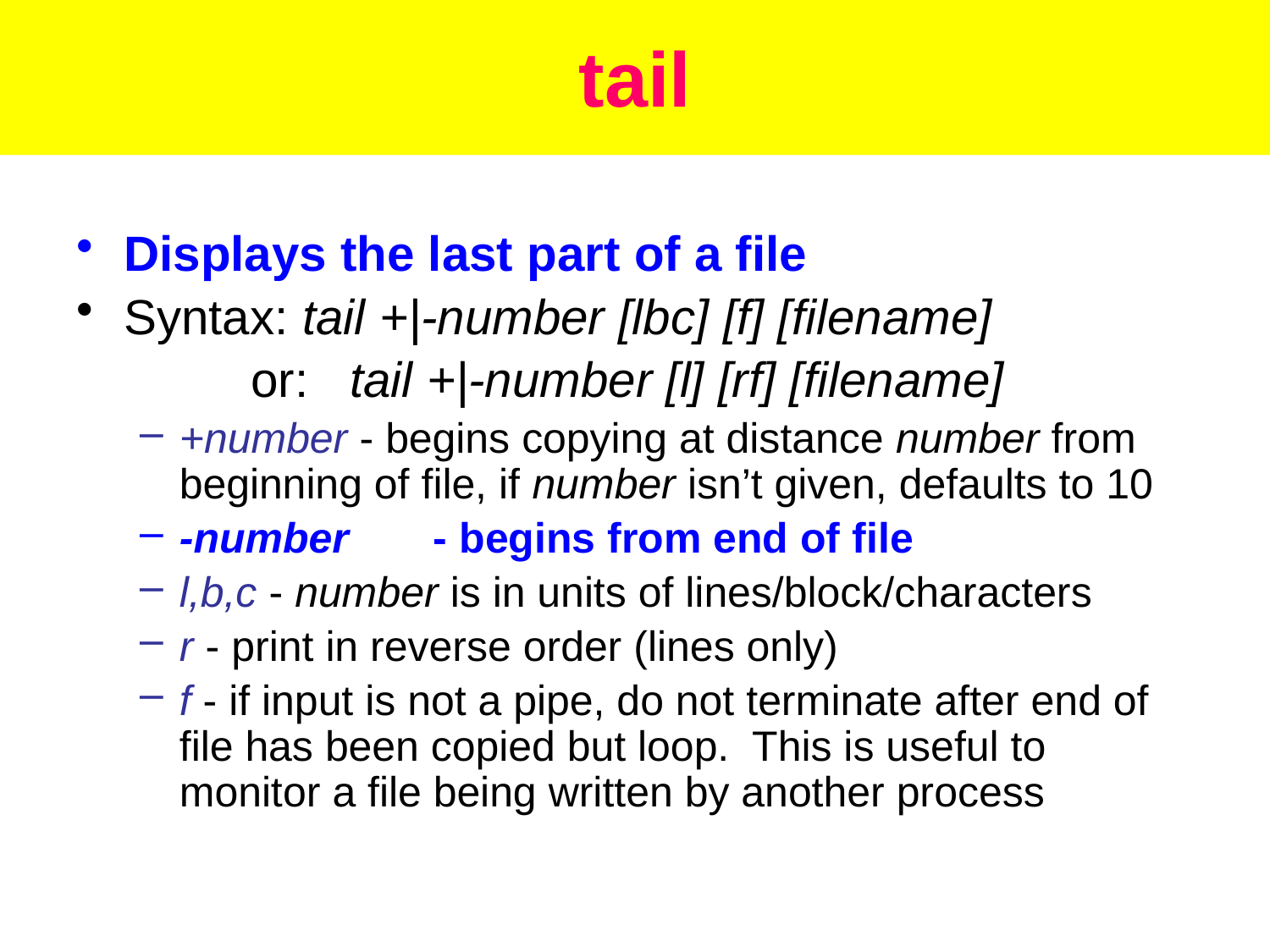

# tail
Displays the last part of a file
Syntax: tail +|-number [lbc] [f] [filename]
		or:   tail +|-number [l] [rf] [filename]
+number - begins copying at distance number from beginning of file, if number isn’t given, defaults to 10
-number 	- begins from end of file
l,b,c - number is in units of lines/block/characters
r - print in reverse order (lines only)
f - if input is not a pipe, do not terminate after end of file has been copied but loop.  This is useful to monitor a file being written by another process